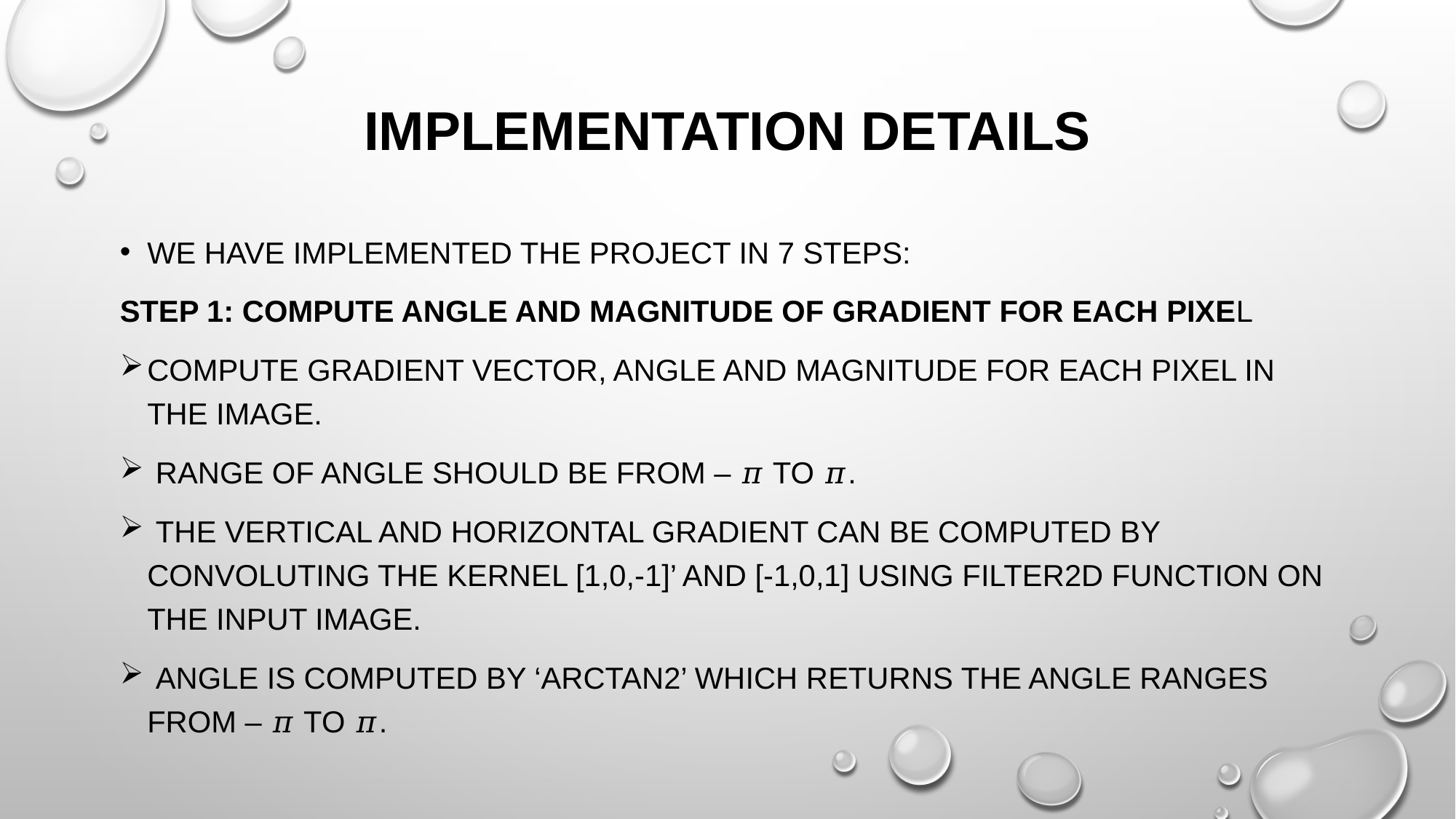

# Implementation Details
We have implemented the project in 7 steps:
Step 1: Compute angle and magnitude of gradient for each pixel
Compute gradient vector, angle and magnitude for each pixel in the Image.
 range of angle should be from – 𝜋 to 𝜋.
 the vertical and horizontal gradient can be computed by convoluting the kernel [1,0,-1]’ and [-1,0,1] using filter2d function on the input image.
 angle is computed by ‘aRctan2’ which returns the angle ranges from – 𝜋 to 𝜋.